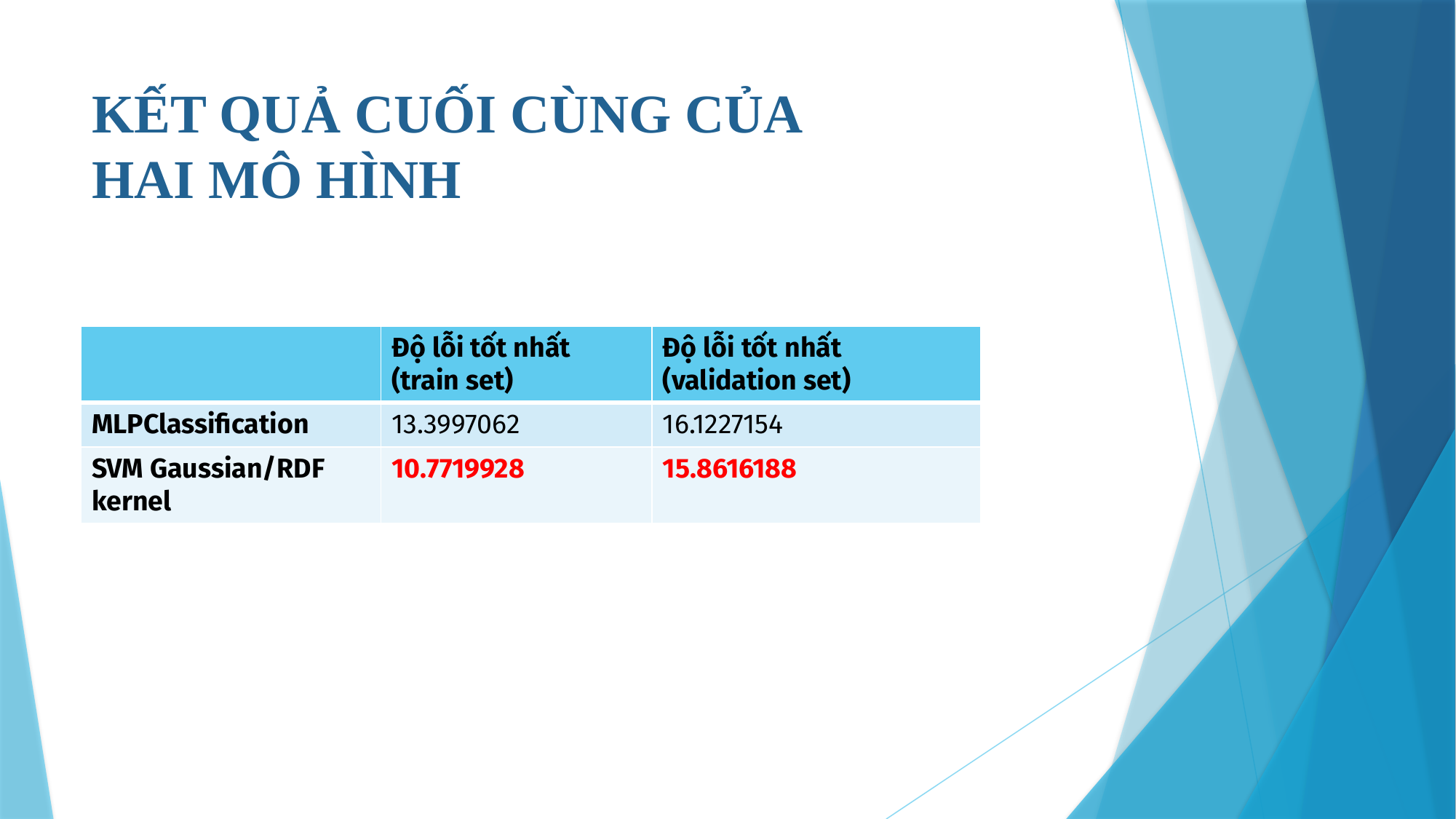

# KẾT QUẢ CUỐI CÙNG CỦA HAI MÔ HÌNH
|  | Độ lỗi tốt nhất (train set) | Độ lỗi tốt nhất (validation set) |
| --- | --- | --- |
| MLPClassification | 13.3997062 | 16.1227154 |
| SVM Gaussian/RDF kernel | 10.7719928 | 15.8616188 |